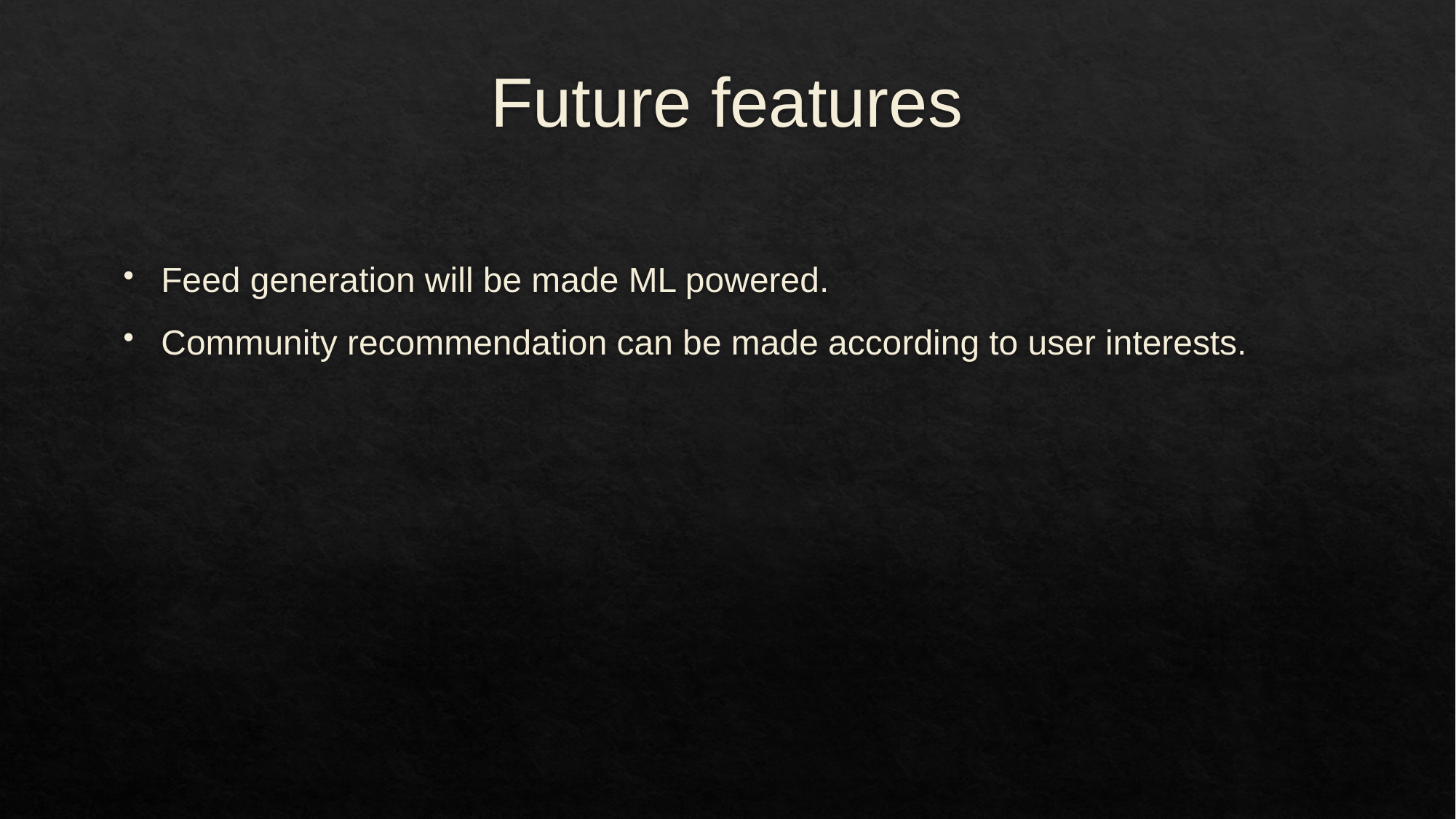

# Future features
Feed generation will be made ML powered.
Community recommendation can be made according to user interests.